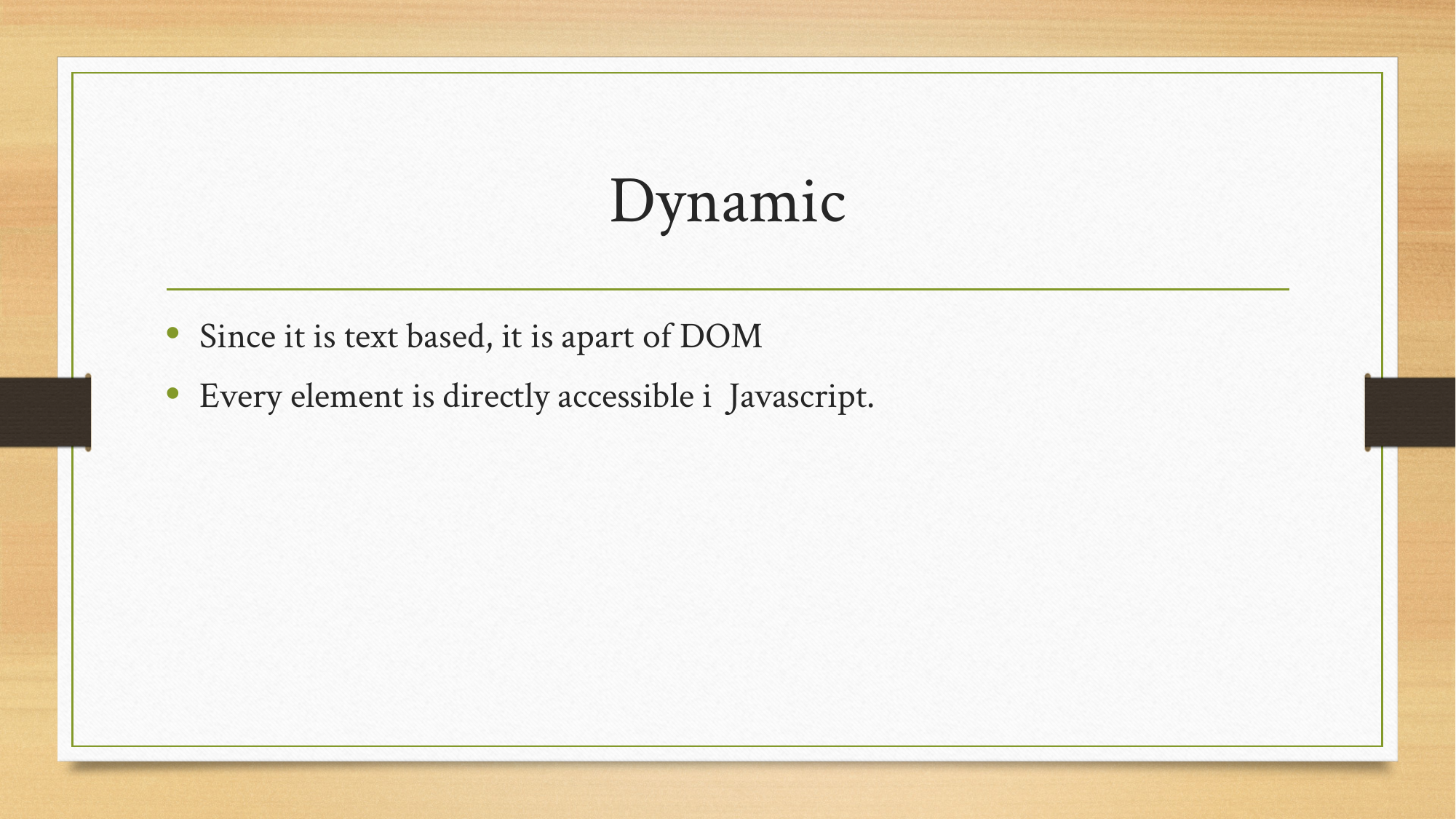

# Dynamic
Since it is text based, it is apart of DOM
Every element is directly accessible i  Javascript.